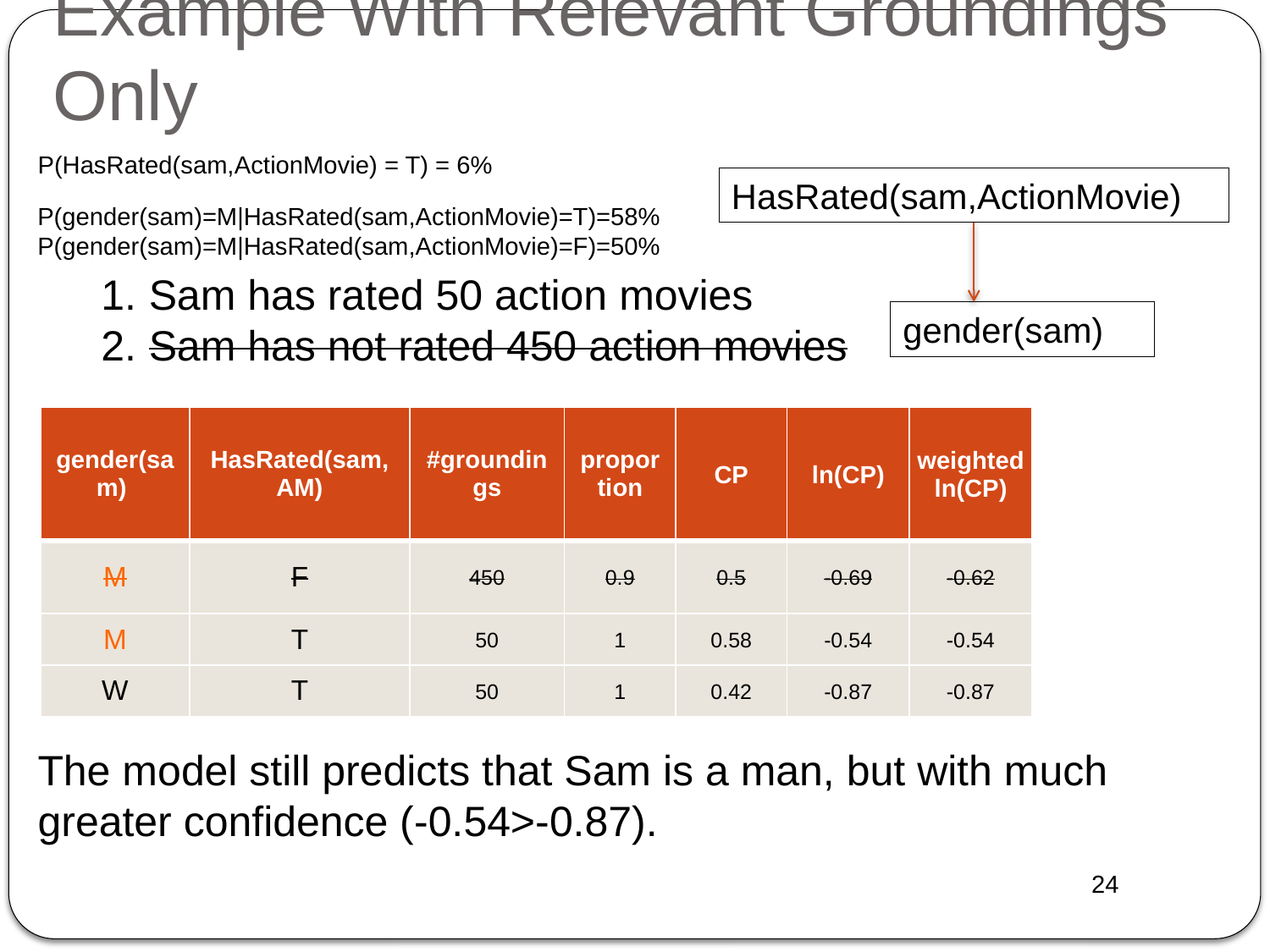

# Example With Relevant Groundings Only
P(HasRated(sam,ActionMovie) = T) = 6%
HasRated(sam,ActionMovie)
gender(sam)
P(gender(sam)=M|HasRated(sam,ActionMovie)=T)=58%
P(gender(sam)=M|HasRated(sam,ActionMovie)=F)=50%
Sam has rated 50 action movies
Sam has not rated 450 action movies
| gender(sam) | HasRated(sam,AM) | #groundings | proportion | CP | ln(CP) | weighted ln(CP) |
| --- | --- | --- | --- | --- | --- | --- |
| M | F | 450 | 0.9 | 0.5 | -0.69 | -0.62 |
| M | T | 50 | 1 | 0.58 | -0.54 | -0.54 |
| W | T | 50 | 1 | 0.42 | -0.87 | -0.87 |
The model still predicts that Sam is a man, but with much greater confidence (-0.54>-0.87).